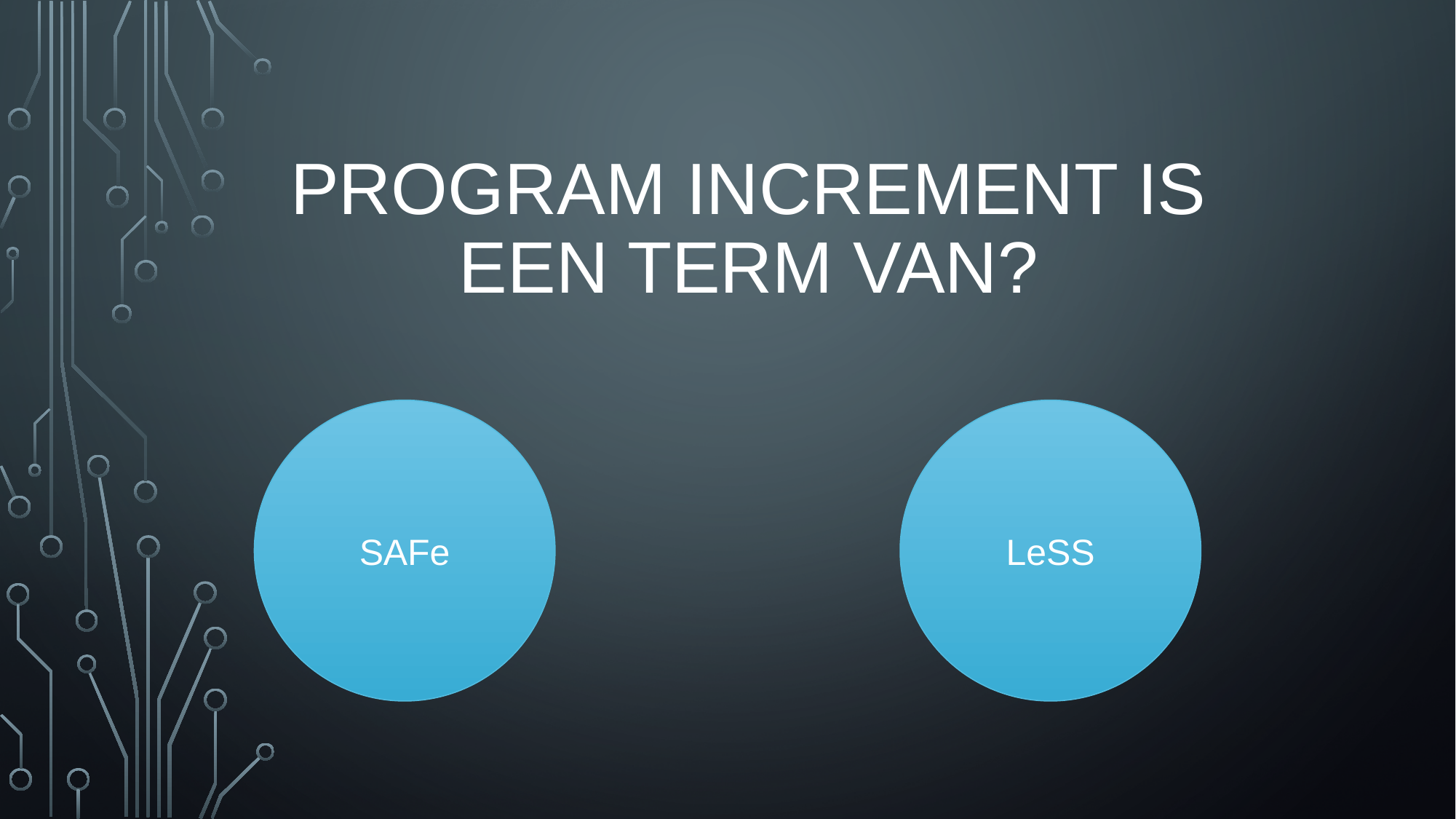

# Program increment is een term van?
SAFe
LeSS